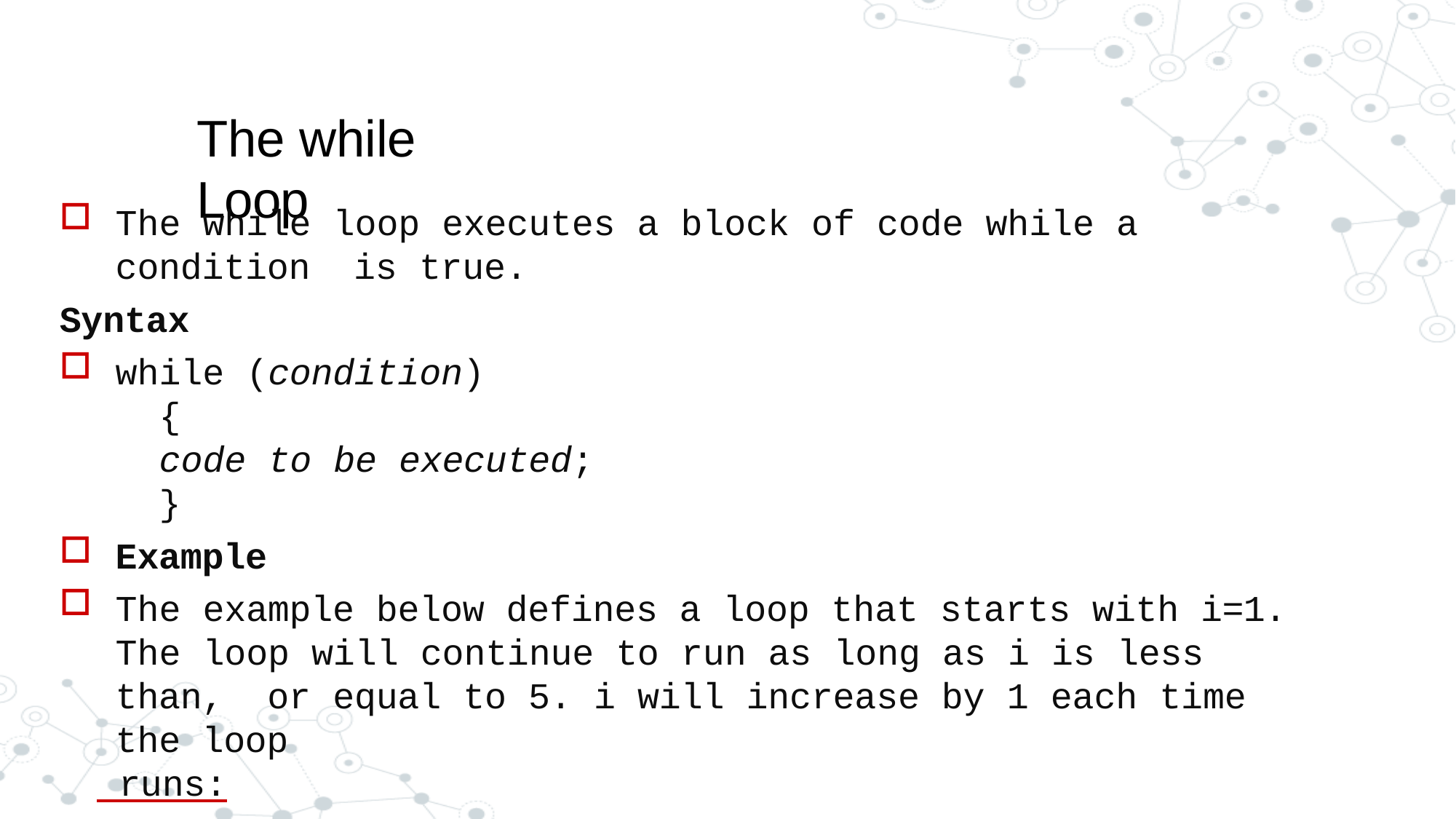

# The while Loop
The while loop executes a block of code while a condition  is true.
Syntax
while (condition)
{
code to be executed;
}
Example
The example below defines a loop that starts with i=1.  The loop will continue to run as long as i is less than,  or equal to 5. i will increase by 1 each time the loop
 runs: